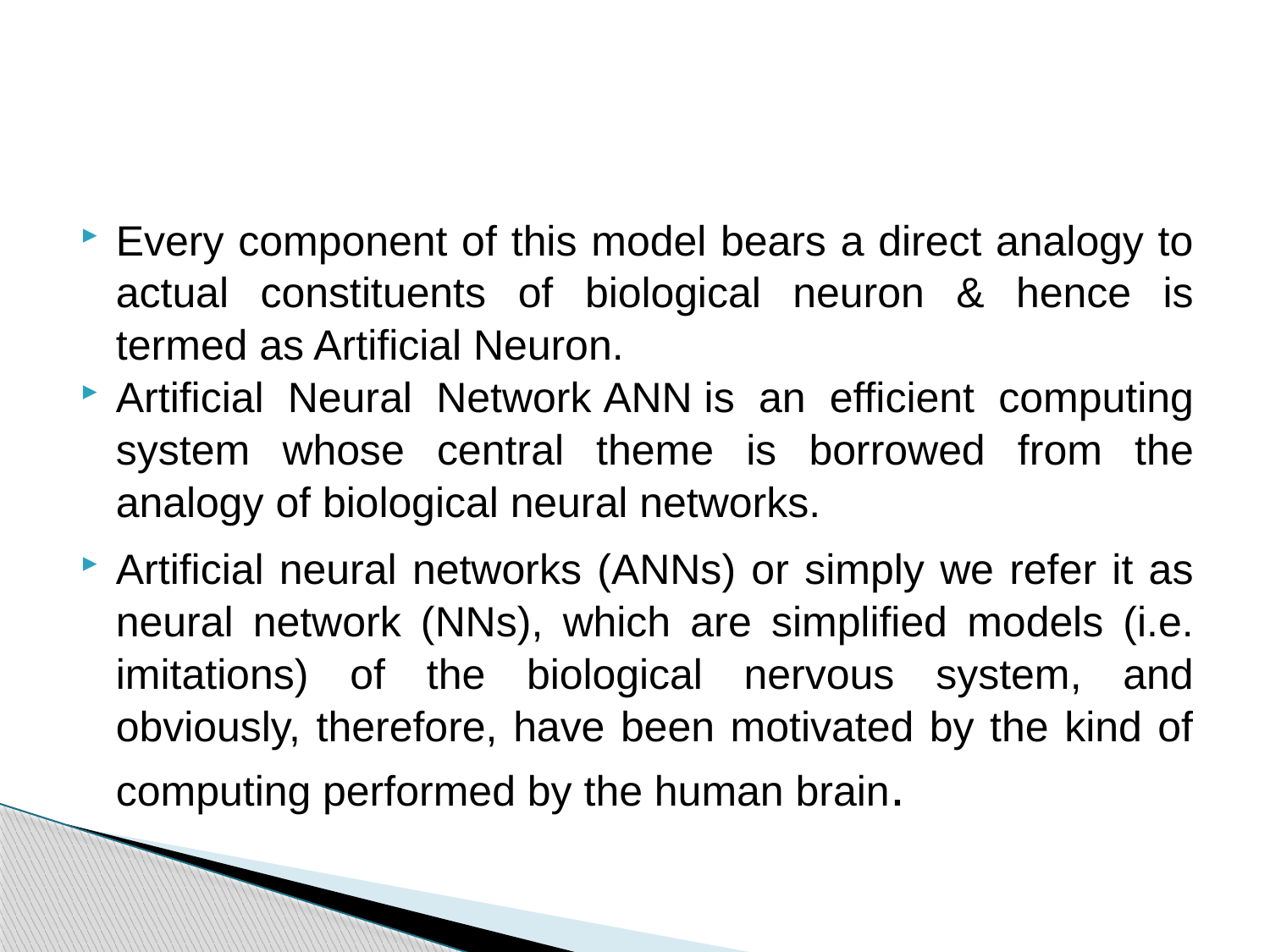

Every component of this model bears a direct analogy to actual constituents of biological neuron & hence is termed as Artificial Neuron.
Artificial Neural Network ANN is an efficient computing system whose central theme is borrowed from the analogy of biological neural networks.
Artificial neural networks (ANNs) or simply we refer it as neural network (NNs), which are simplified models (i.e. imitations) of the biological nervous system, and obviously, therefore, have been motivated by the kind of computing performed by the human brain.